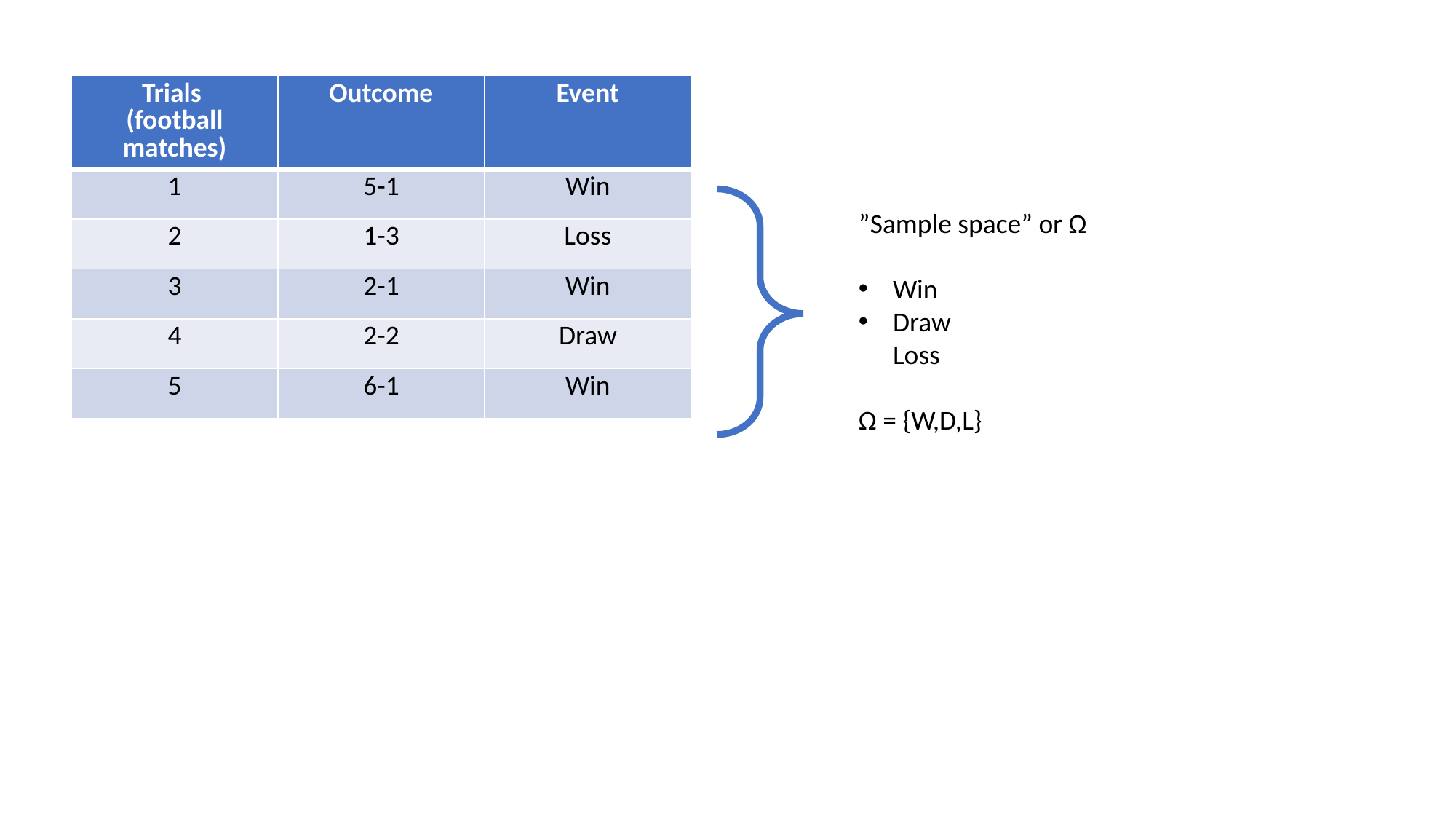

| Trials (football matches) | Outcome | Event |
| --- | --- | --- |
| 1 | 5-1 | Win |
| 2 | 1-3 | Loss |
| 3 | 2-1 | Win |
| 4 | 2-2 | Draw |
| 5 | 6-1 | Win |

”Sample space” or Ω

Win
Draw
Loss

Ω = {W,D,L}